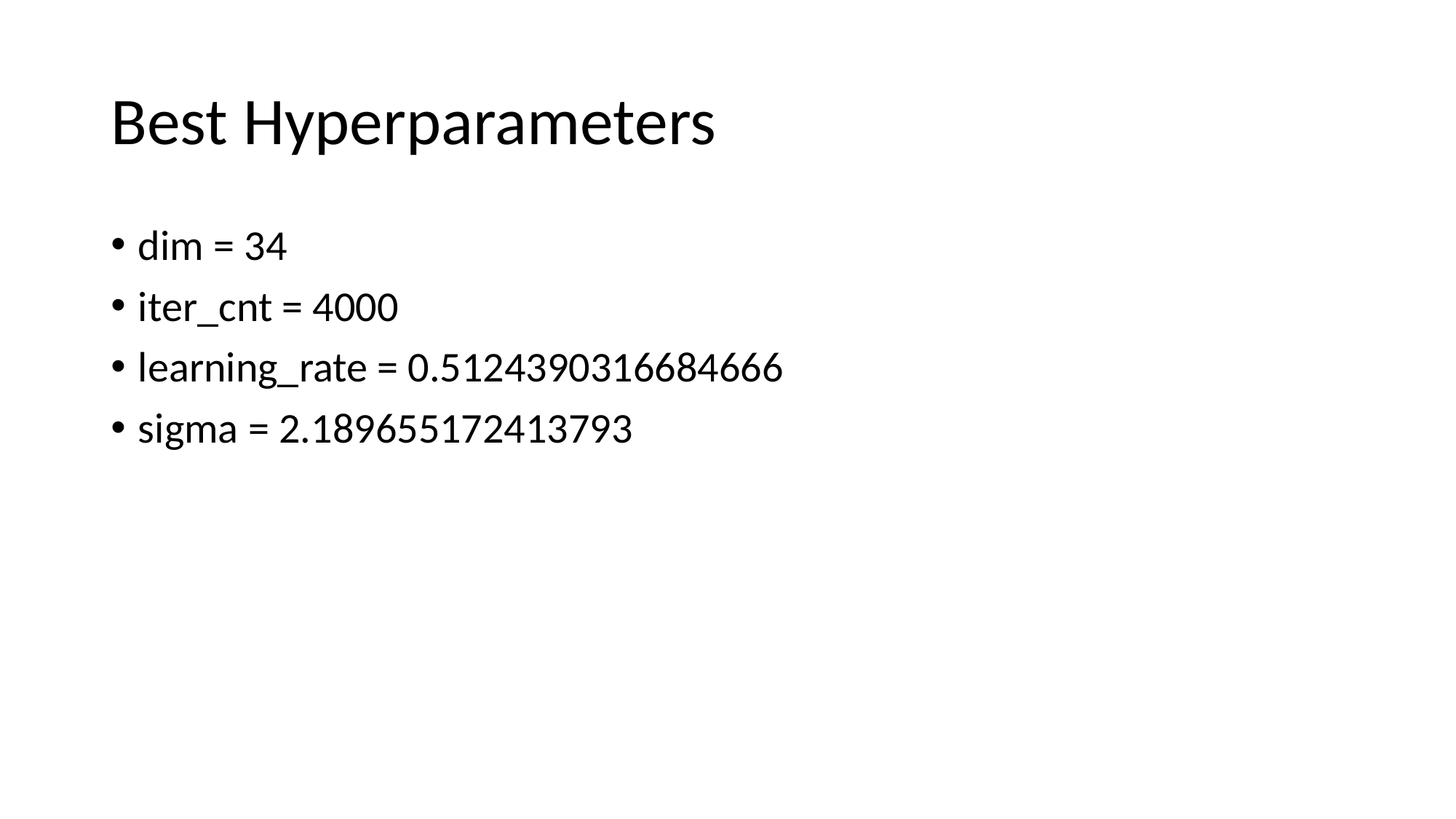

# Best Hyperparameters
dim = 34
iter_cnt = 4000
learning_rate = 0.5124390316684666
sigma = 2.189655172413793